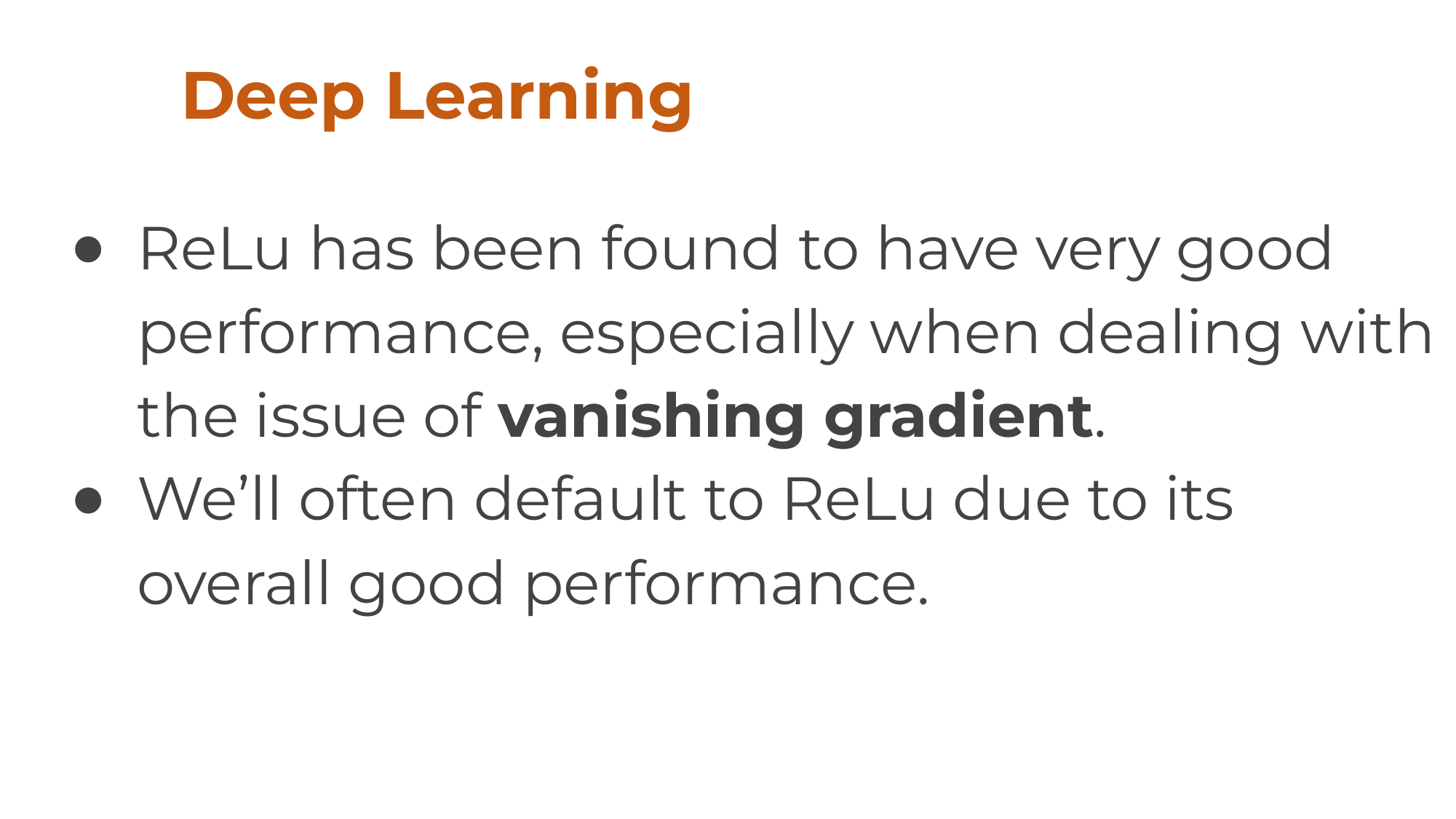

# Deep Learning

ReLu has been found to have very good performance, especially when dealing with the issue of vanishing gradient.
We’ll often default to ReLu due to its overall good performance.